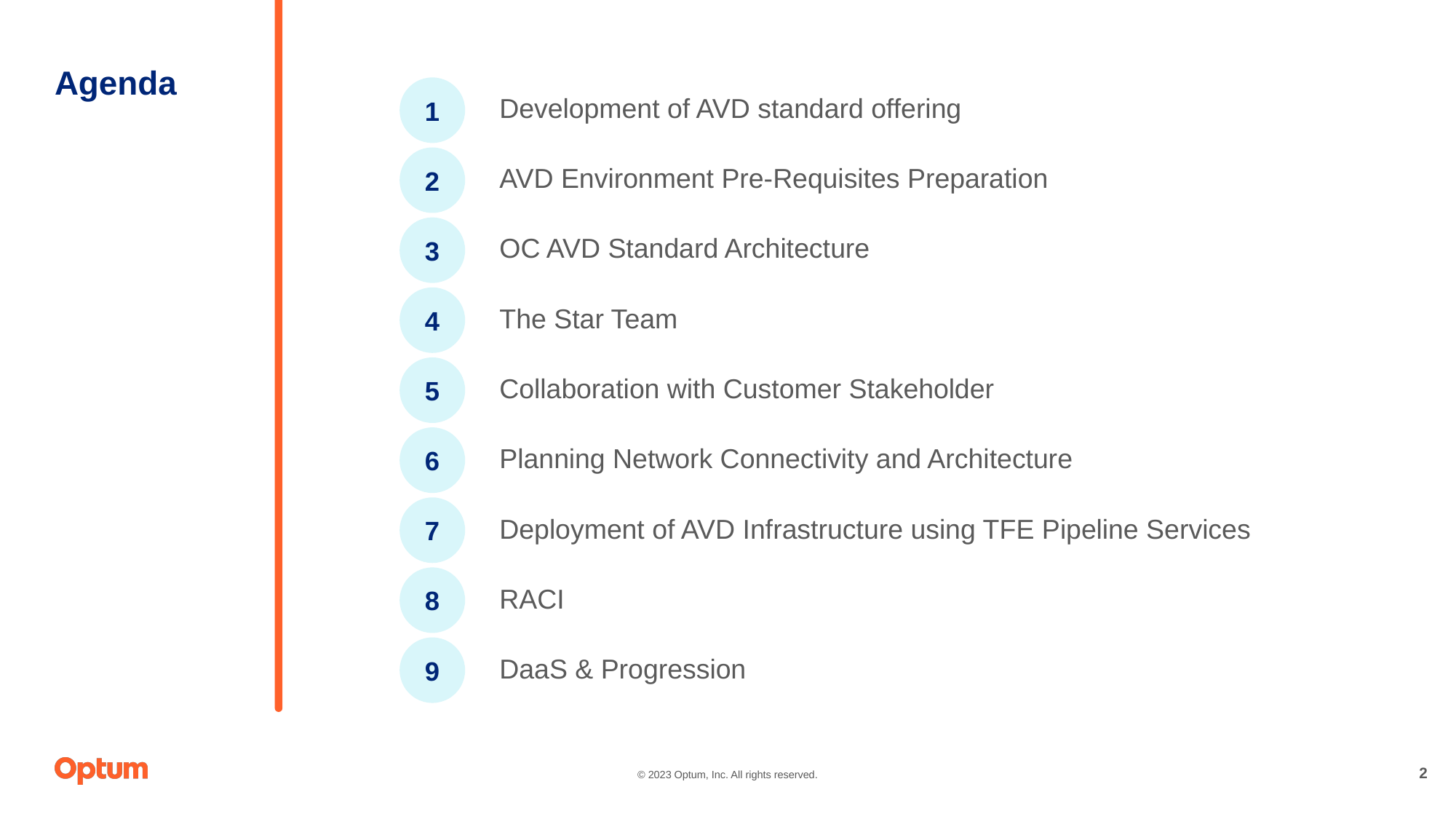

# Agenda
1
Development of AVD standard offering
2
AVD Environment Pre-Requisites Preparation
3
OC AVD Standard Architecture
4
The Star Team
5
Collaboration with Customer Stakeholder
6
Planning Network Connectivity and Architecture
7
Deployment of AVD Infrastructure using TFE Pipeline Services
8
RACI
9
DaaS & Progression